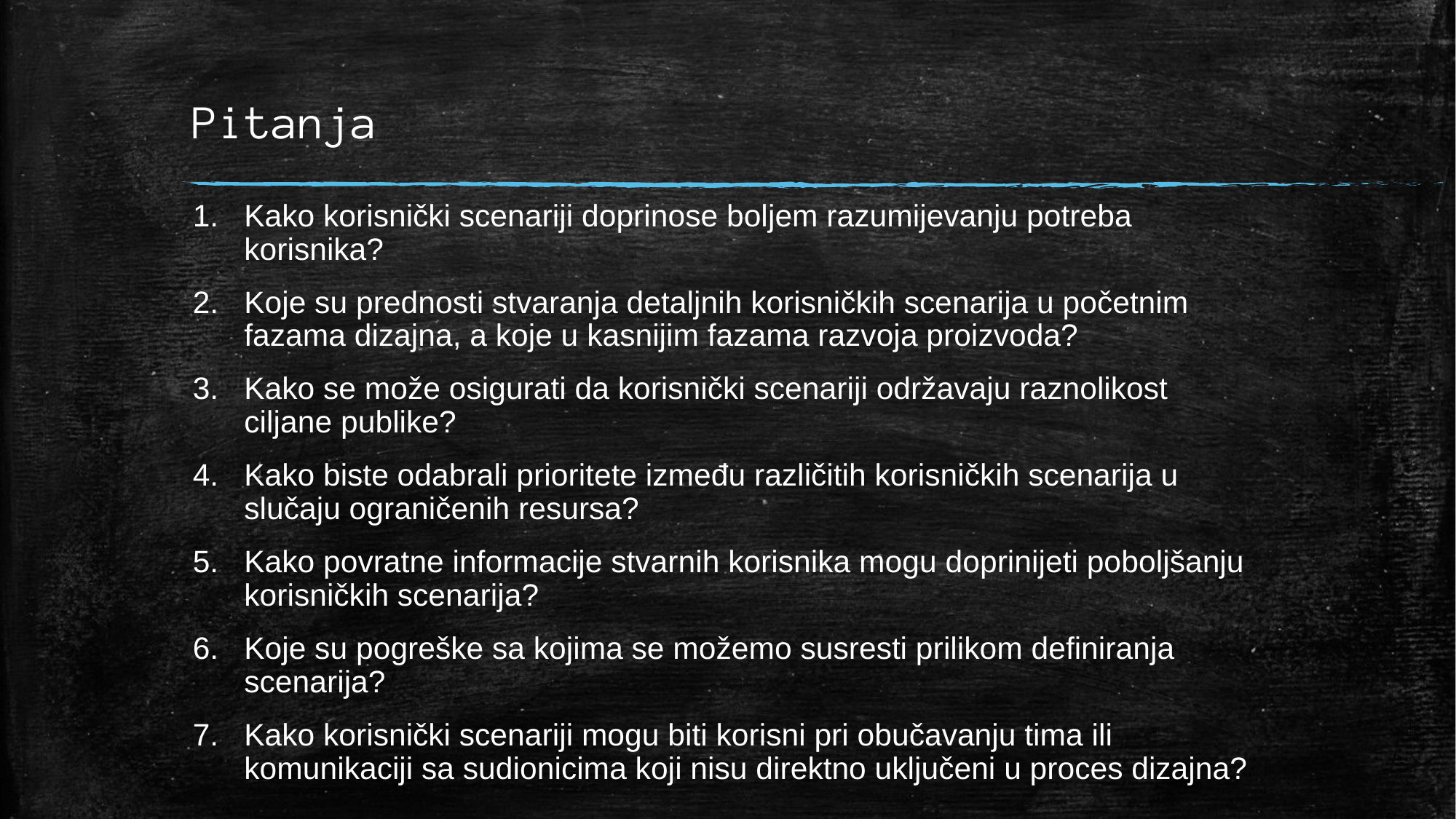

# Pitanja
Kako korisnički scenariji doprinose boljem razumijevanju potreba korisnika?
Koje su prednosti stvaranja detaljnih korisničkih scenarija u početnim fazama dizajna, a koje u kasnijim fazama razvoja proizvoda?
Kako se može osigurati da korisnički scenariji održavaju raznolikost ciljane publike?
Kako biste odabrali prioritete između različitih korisničkih scenarija u slučaju ograničenih resursa?
Kako povratne informacije stvarnih korisnika mogu doprinijeti poboljšanju korisničkih scenarija?
Koje su pogreške sa kojima se možemo susresti prilikom definiranja scenarija?
Kako korisnički scenariji mogu biti korisni pri obučavanju tima ili komunikaciji sa sudionicima koji nisu direktno uključeni u proces dizajna?